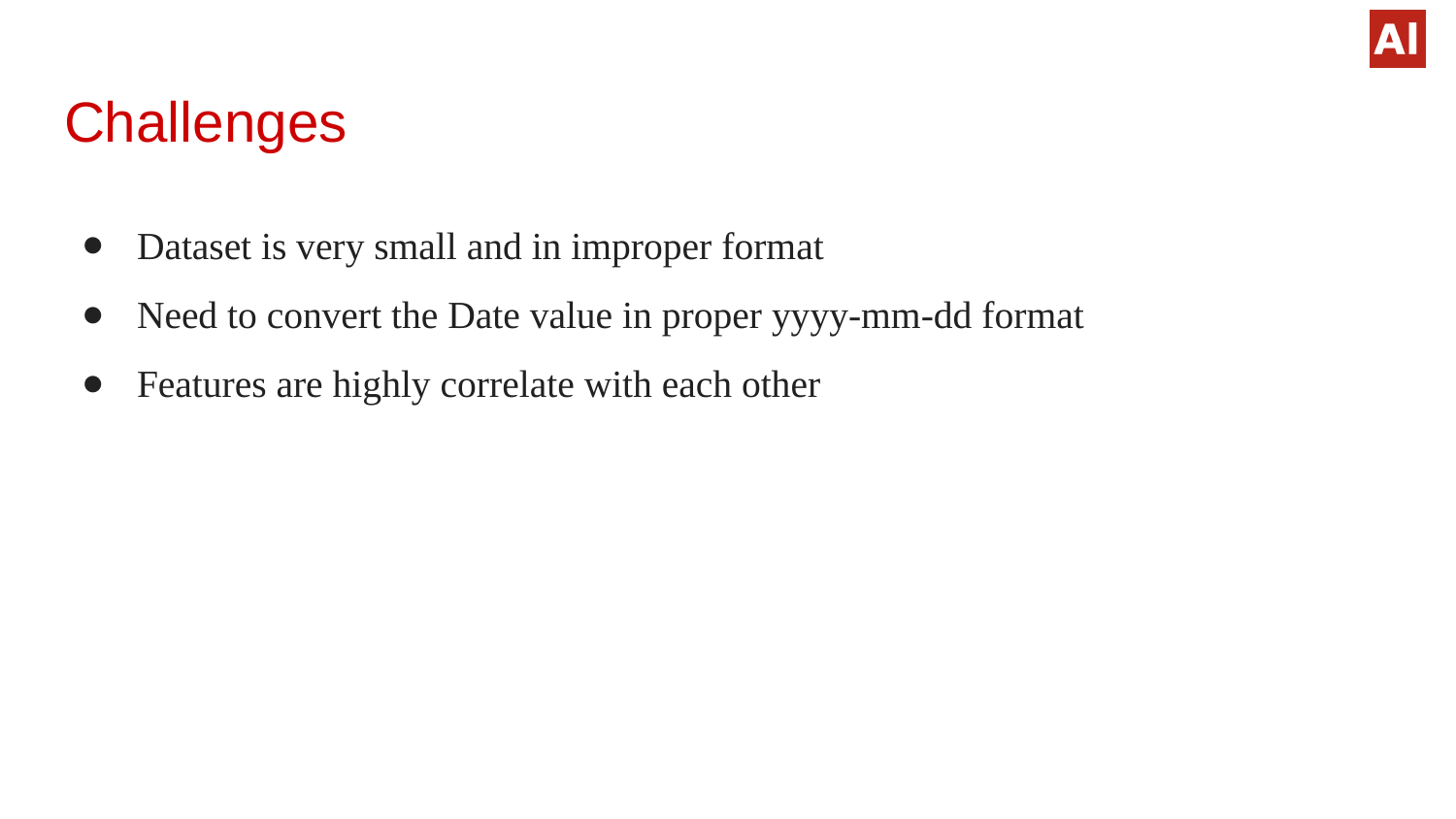

# Challenges
Dataset is very small and in improper format
Need to convert the Date value in proper yyyy-mm-dd format
Features are highly correlate with each other